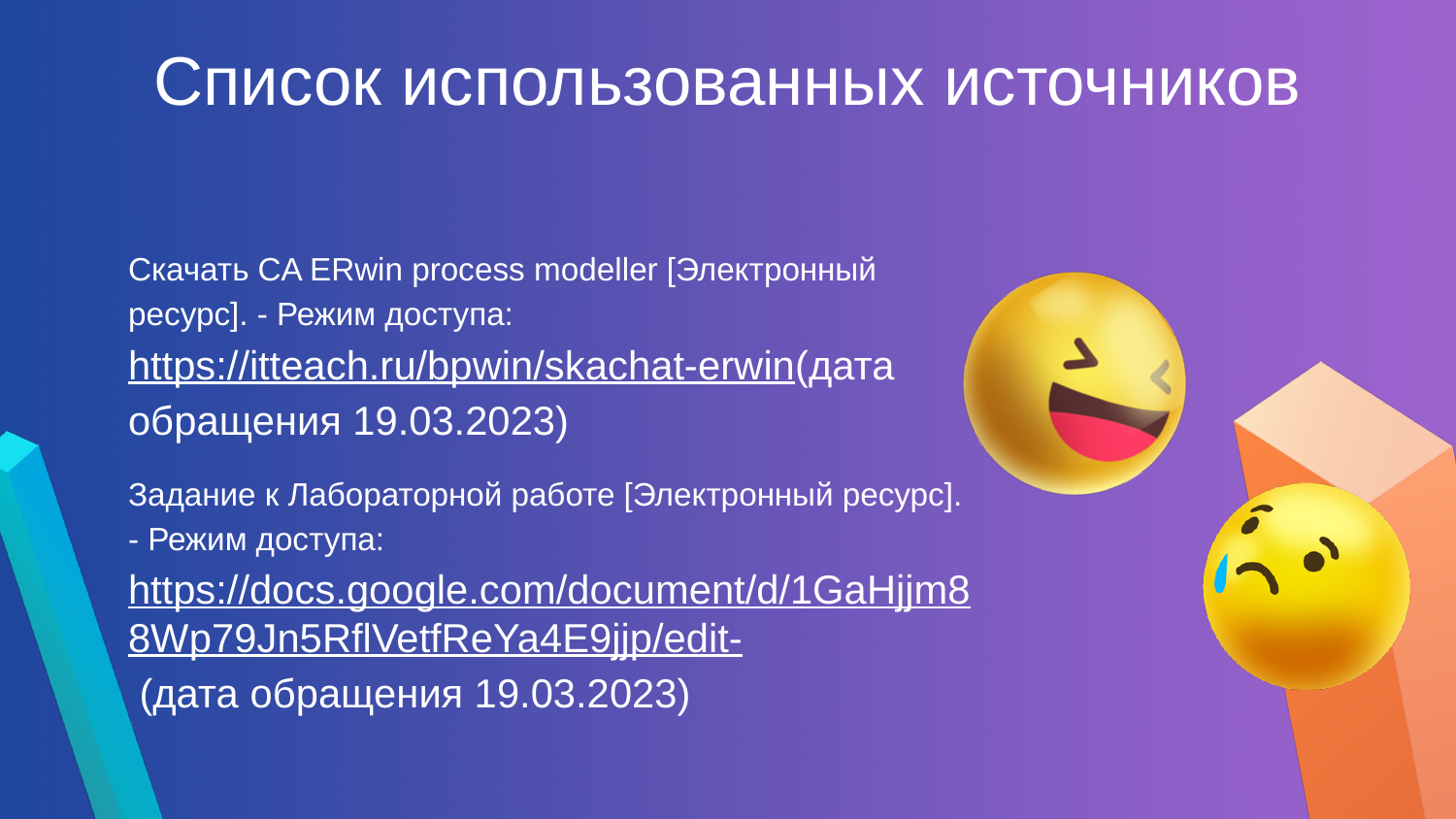

# Список использованных источников

Скачать CA ERwin process modeller [Электронный ресурс]. - Режим доступа: https://itteach.ru/bpwin/skachat-erwin(дата обращения 19.03.2023)
Задание к Лабораторной работе [Электронный ресурс]. - Режим доступа: https://docs.google.com/document/d/1GaHjjm88Wp79Jn5RflVetfReYa4E9jjp/edit- (дата обращения 19.03.2023)